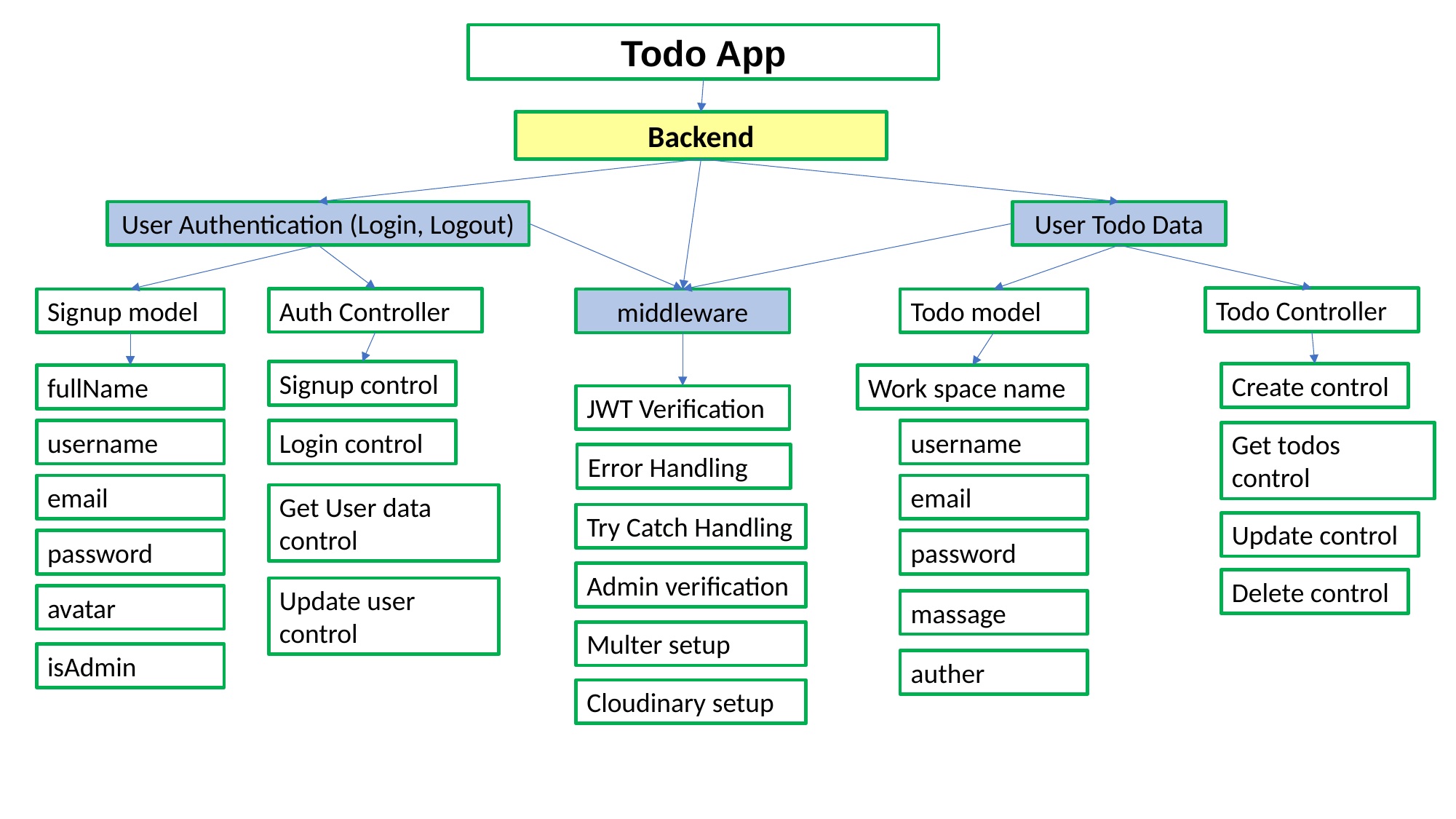

Todo App
Backend
User Authentication (Login, Logout)
User Todo Data
Todo Controller
Auth Controller
Signup model
Todo model
middleware
Signup control
Create control
fullName
Work space name
JWT Verification
username
Login control
username
Get todos control
Error Handling
email
email
Get User data control
Try Catch Handling
Update control
password
password
Admin verification
Delete control
Update user control
avatar
massage
Multer setup
isAdmin
auther
Cloudinary setup